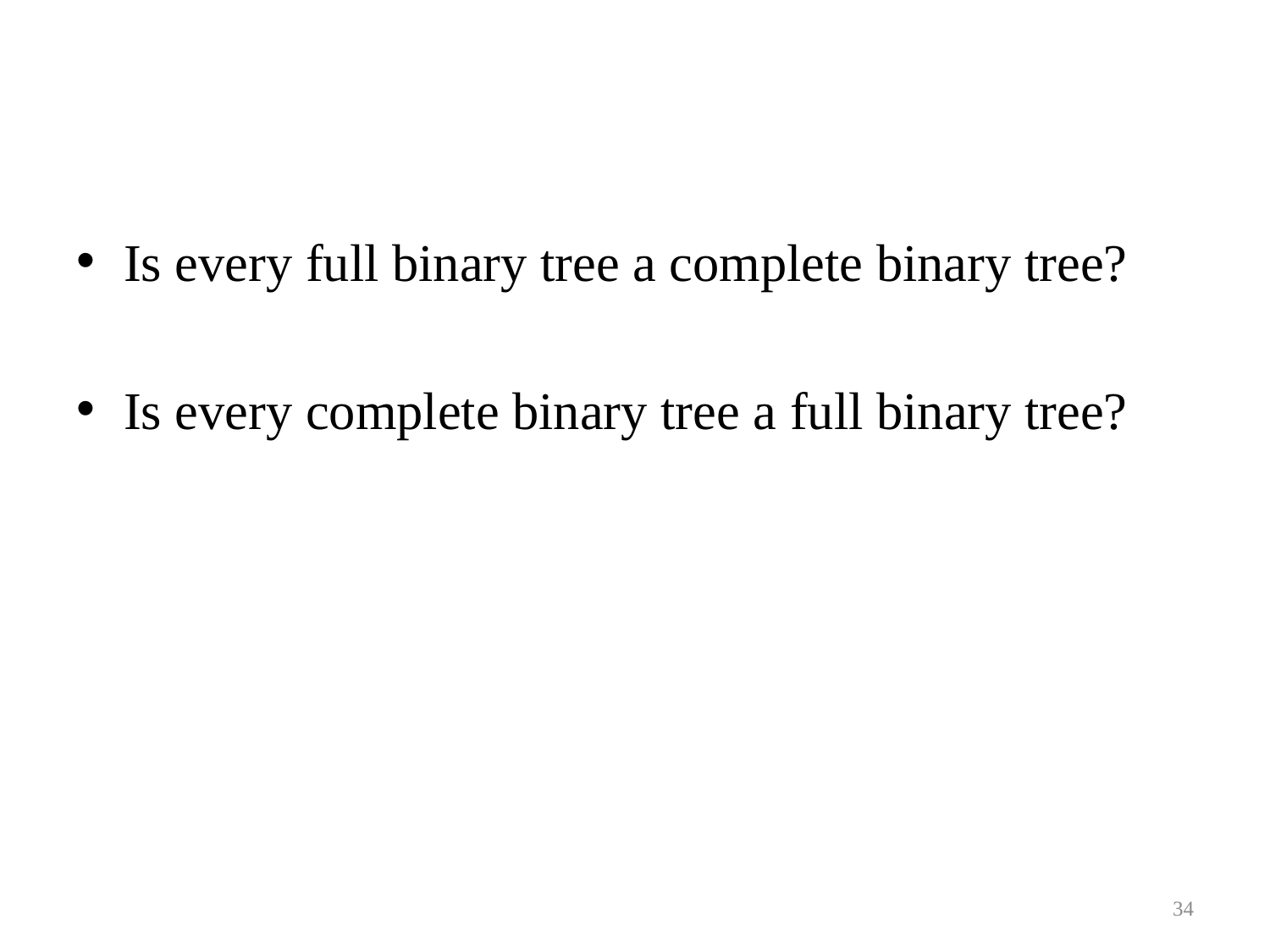

#
Is every full binary tree a complete binary tree?

Is every complete binary tree a full binary tree?
34